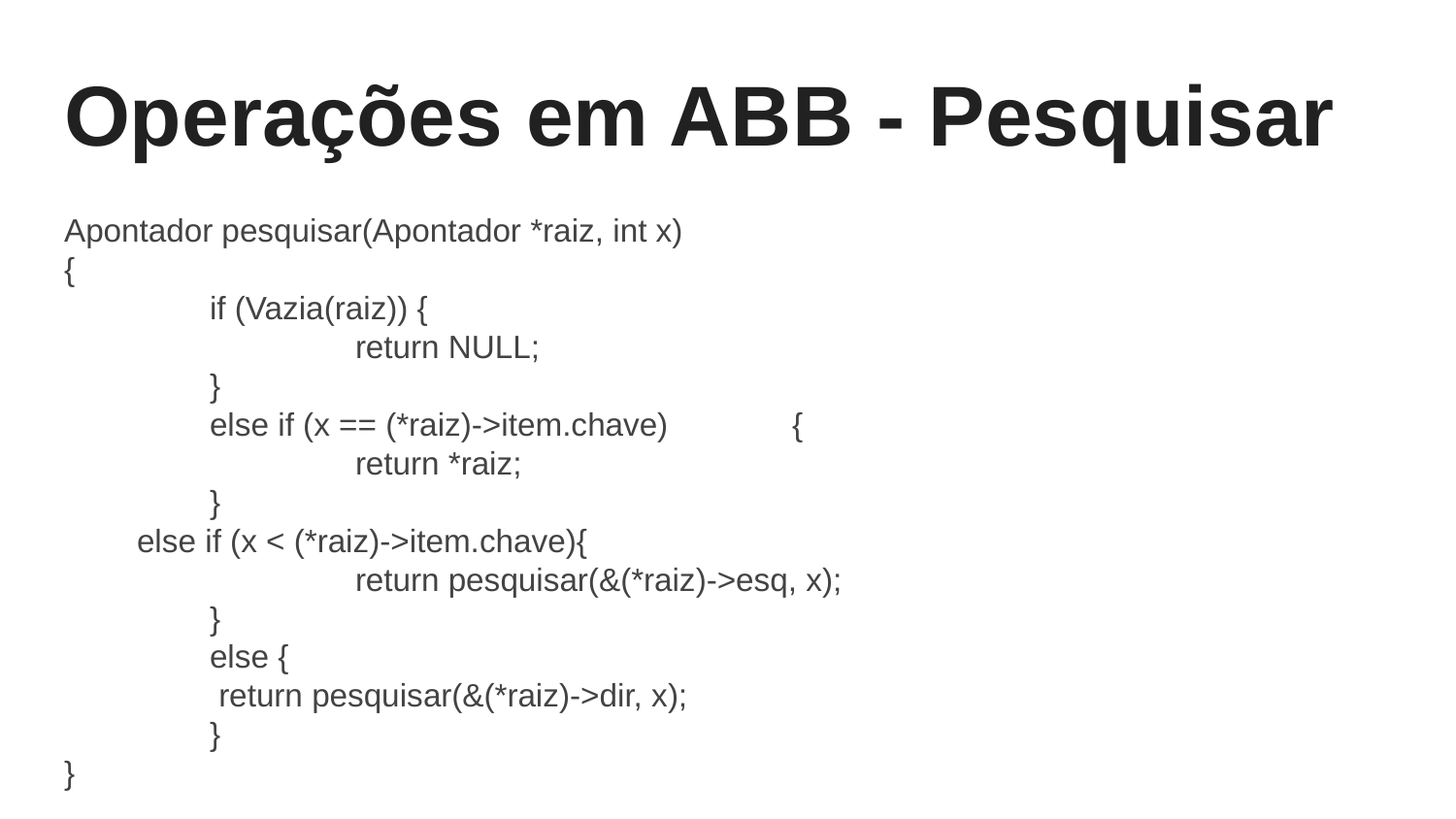

# Operações em ABB - Pesquisar
Apontador pesquisar(Apontador *raiz, int x)
{
	if (Vazia(raiz)) {
		return NULL;
	}
	else if (x == (*raiz)->item.chave)	{
    		return *raiz;
	}
else if (x < (*raiz)->item.chave){
    		return pesquisar(&(*raiz)->esq, x);
	}
	else {
   	 return pesquisar(&(*raiz)->dir, x);
	}
}